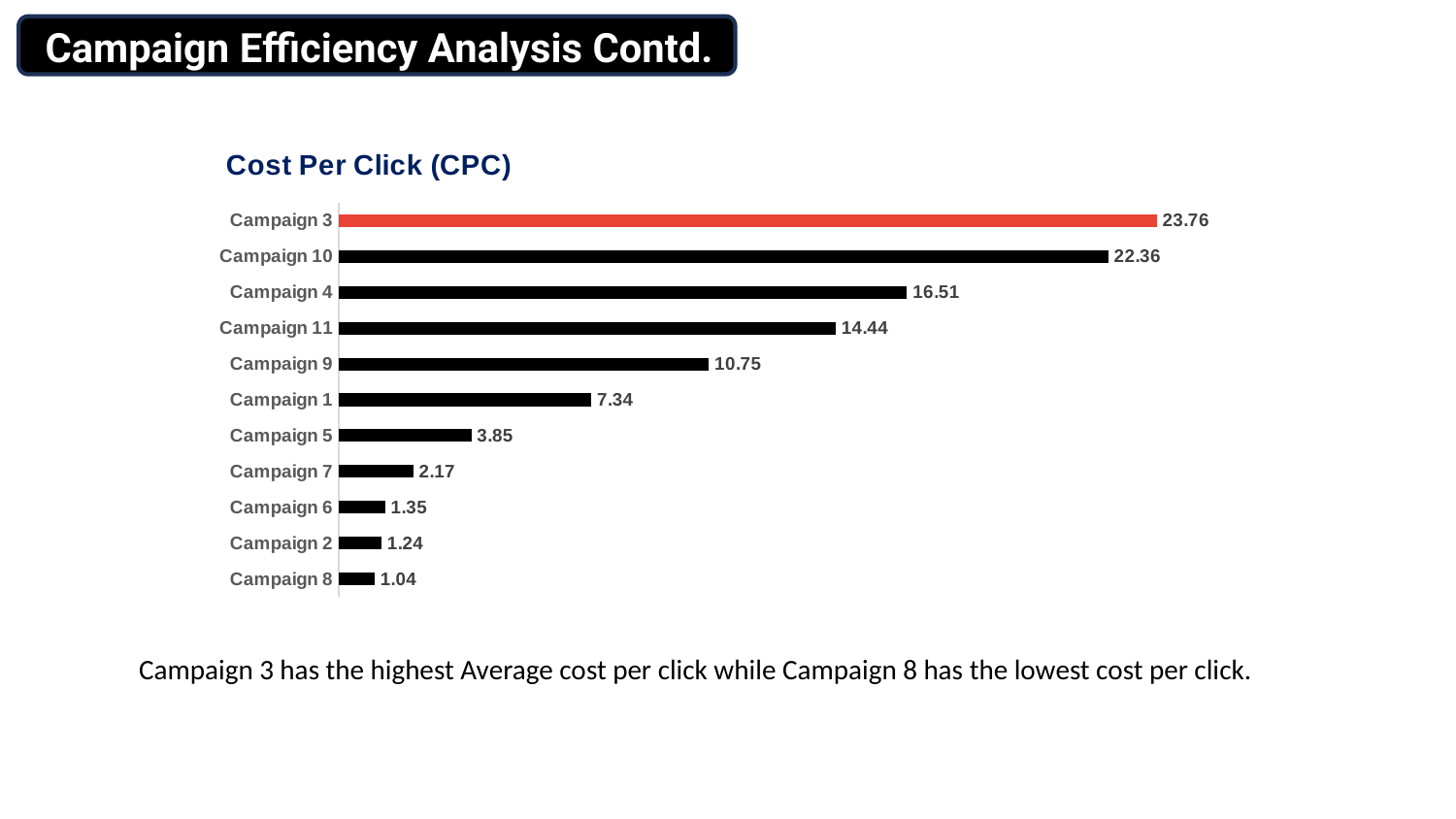

Campaign Efficiency Analysis Contd.

### Chart: Cost Per Click (CPC)

| Category | Sum of Cost Per Click (CPC) |
|---|---|
| Campaign 8 | 1.04272427 |
| Campaign 2 | 1.24230873 |
| Campaign 6 | 1.34886143 |
| Campaign 7 | 2.16672779 |
| Campaign 5 | 3.85102435 |
| Campaign 1 | 7.34210979 |
| Campaign 9 | 10.75425815 |
| Campaign 11 | 14.43860509 |
| Campaign 4 | 16.51272523 |
| Campaign 10 | 22.35550725 |
| Campaign 3 | 23.7644527 |
Campaign 3 has the highest Average cost per click while Campaign 8 has the lowest cost per click.